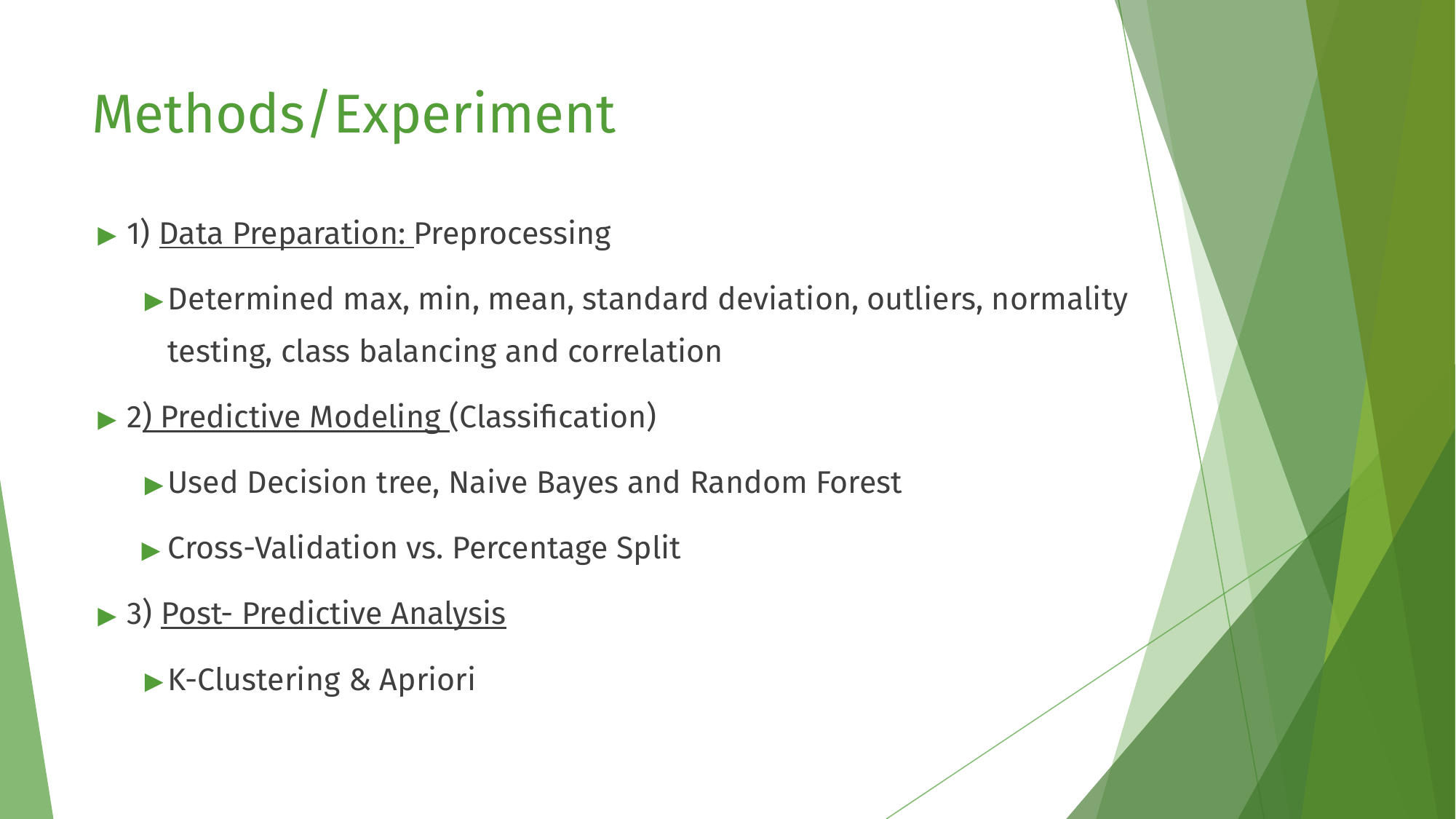

# Methods/Experiment
1) Data Preparation: Preprocessing
Determined max, min, mean, standard deviation, outliers, normality testing, class balancing and correlation
2) Predictive Modeling (Classification)
Used Decision tree, Naive Bayes and Random Forest
Cross-Validation vs. Percentage Split
3) Post- Predictive Analysis
K-Clustering & Apriori